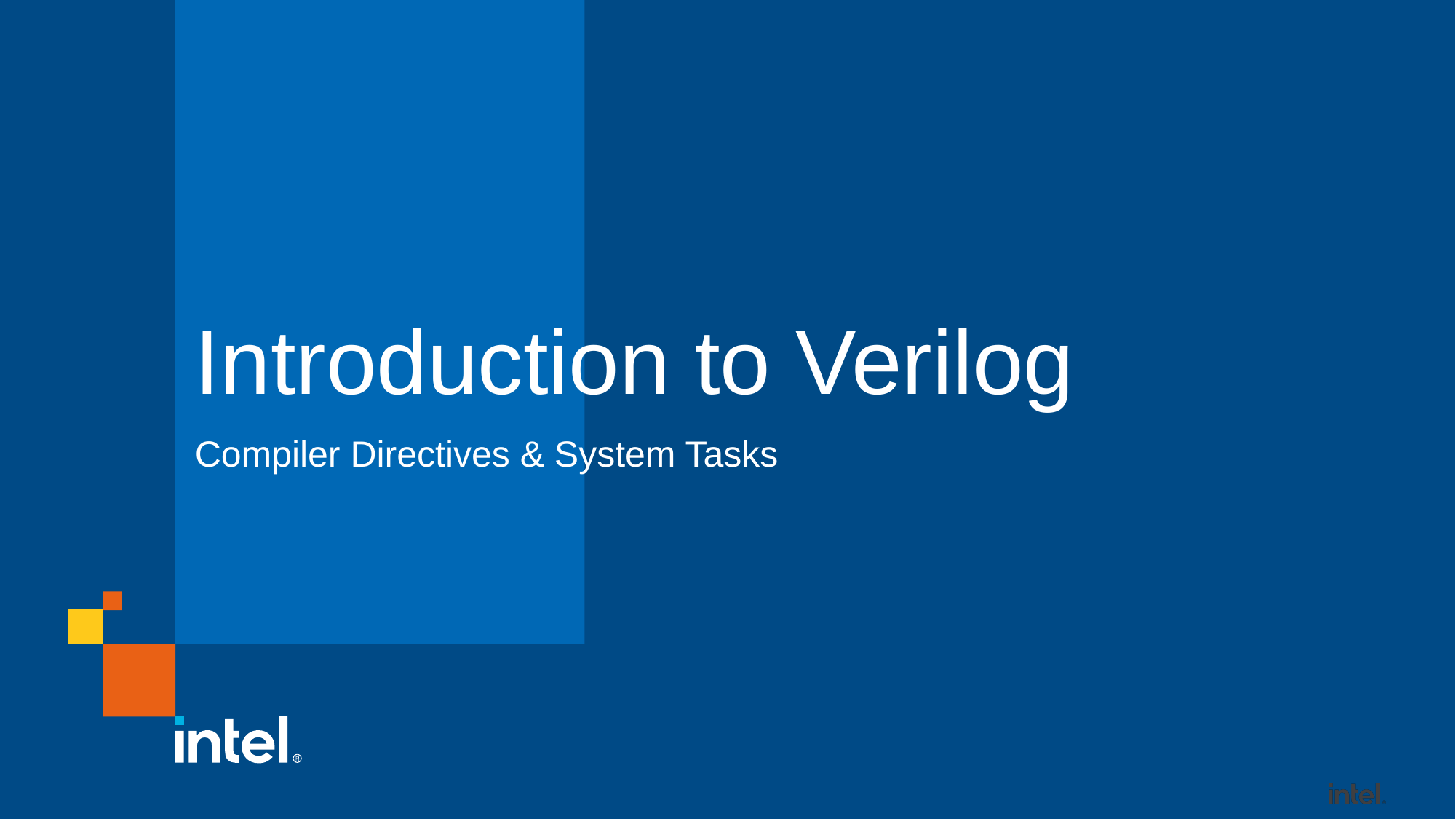

#
Introduction to Verilog
Compiler Directives & System Tasks